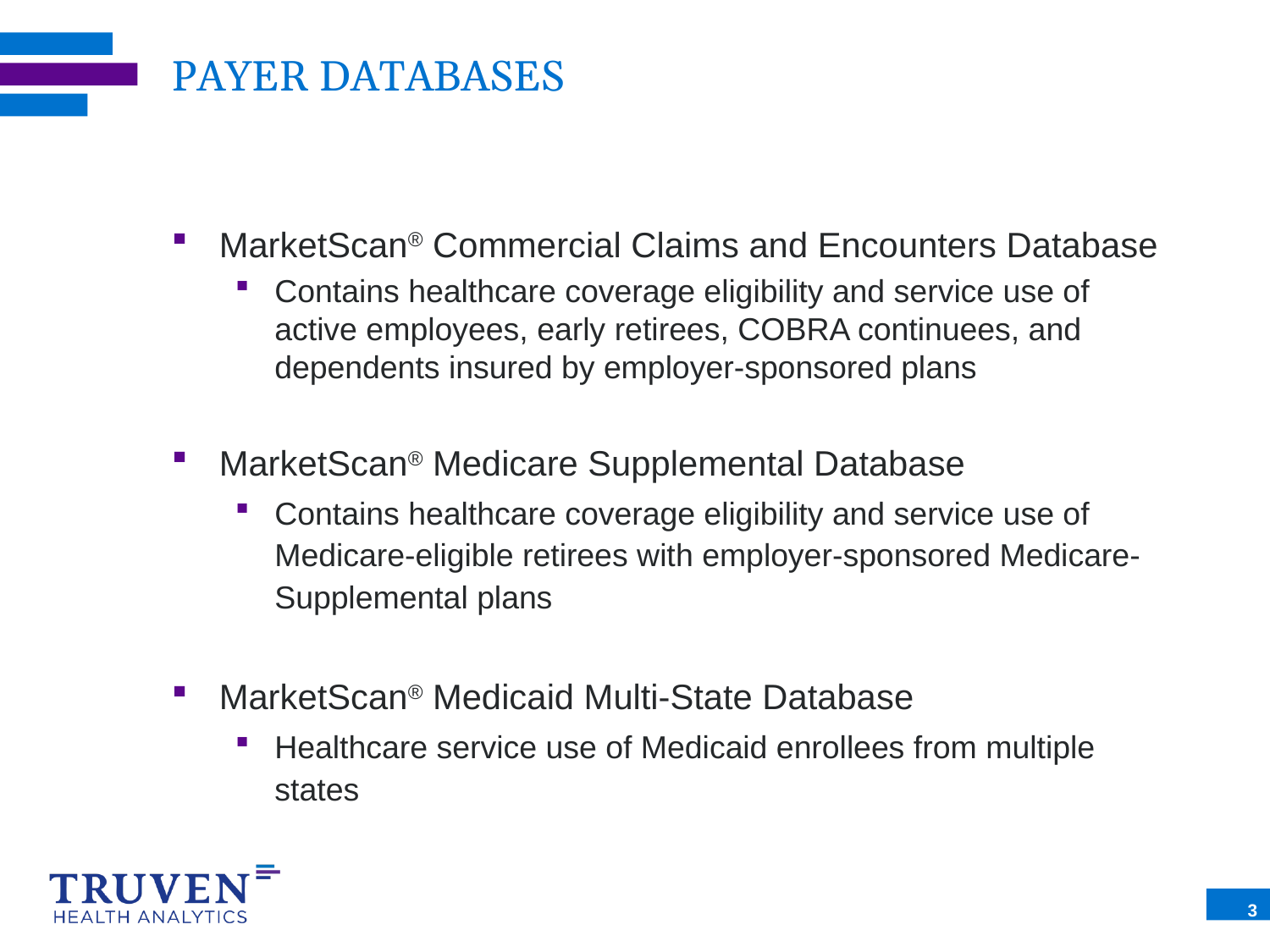

# PAYER DATABASES
MarketScan® Commercial Claims and Encounters Database
Contains healthcare coverage eligibility and service use of active employees, early retirees, COBRA continuees, and dependents insured by employer-sponsored plans

MarketScan® Medicare Supplemental Database
Contains healthcare coverage eligibility and service use of Medicare-eligible retirees with employer-sponsored Medicare-Supplemental plans

MarketScan® Medicaid Multi-State Database
Healthcare service use of Medicaid enrollees from multiple states

3